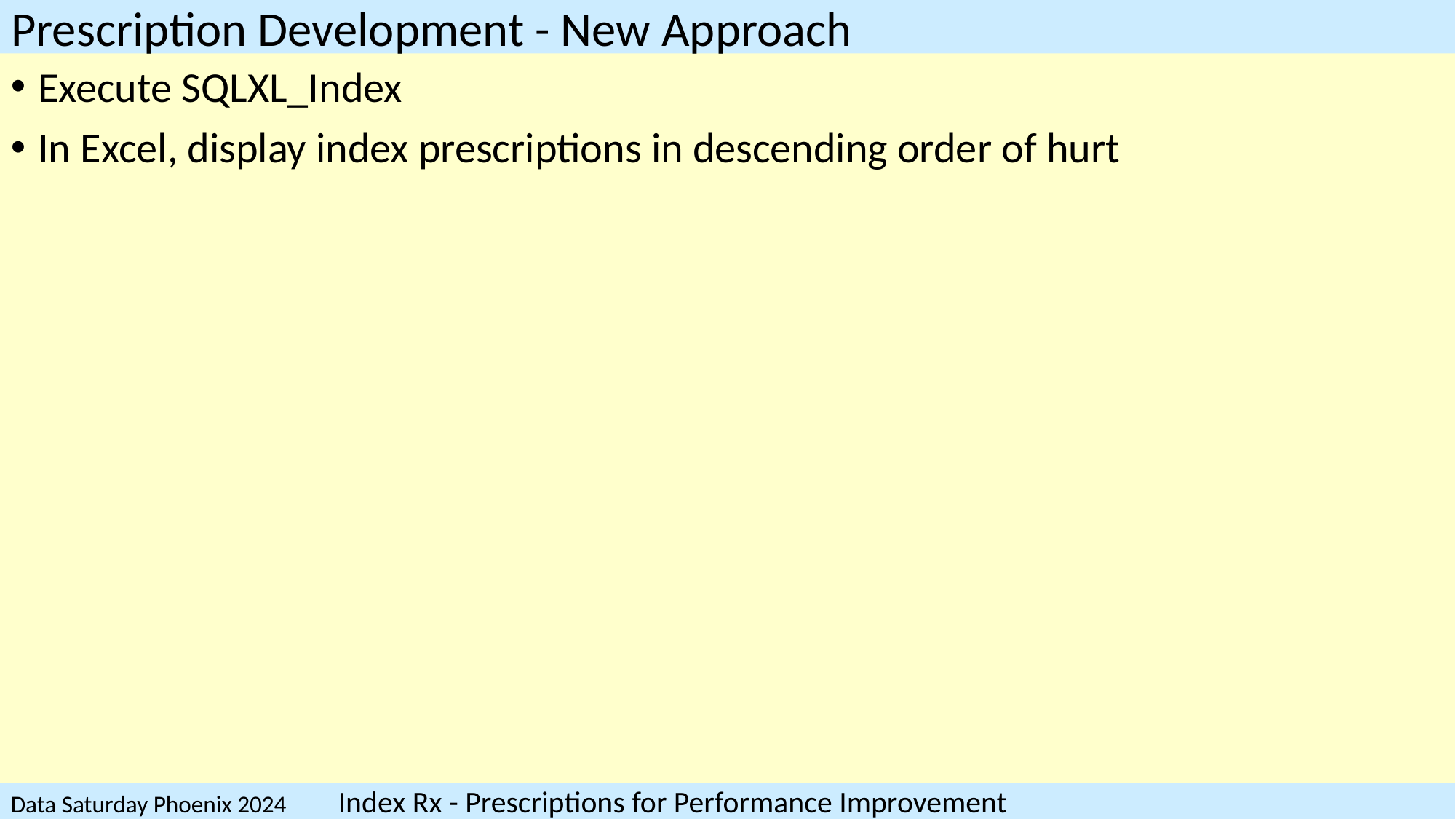

# Prescription Development - New Approach
Execute SQLXL_Index
In Excel, display index prescriptions in descending order of hurt